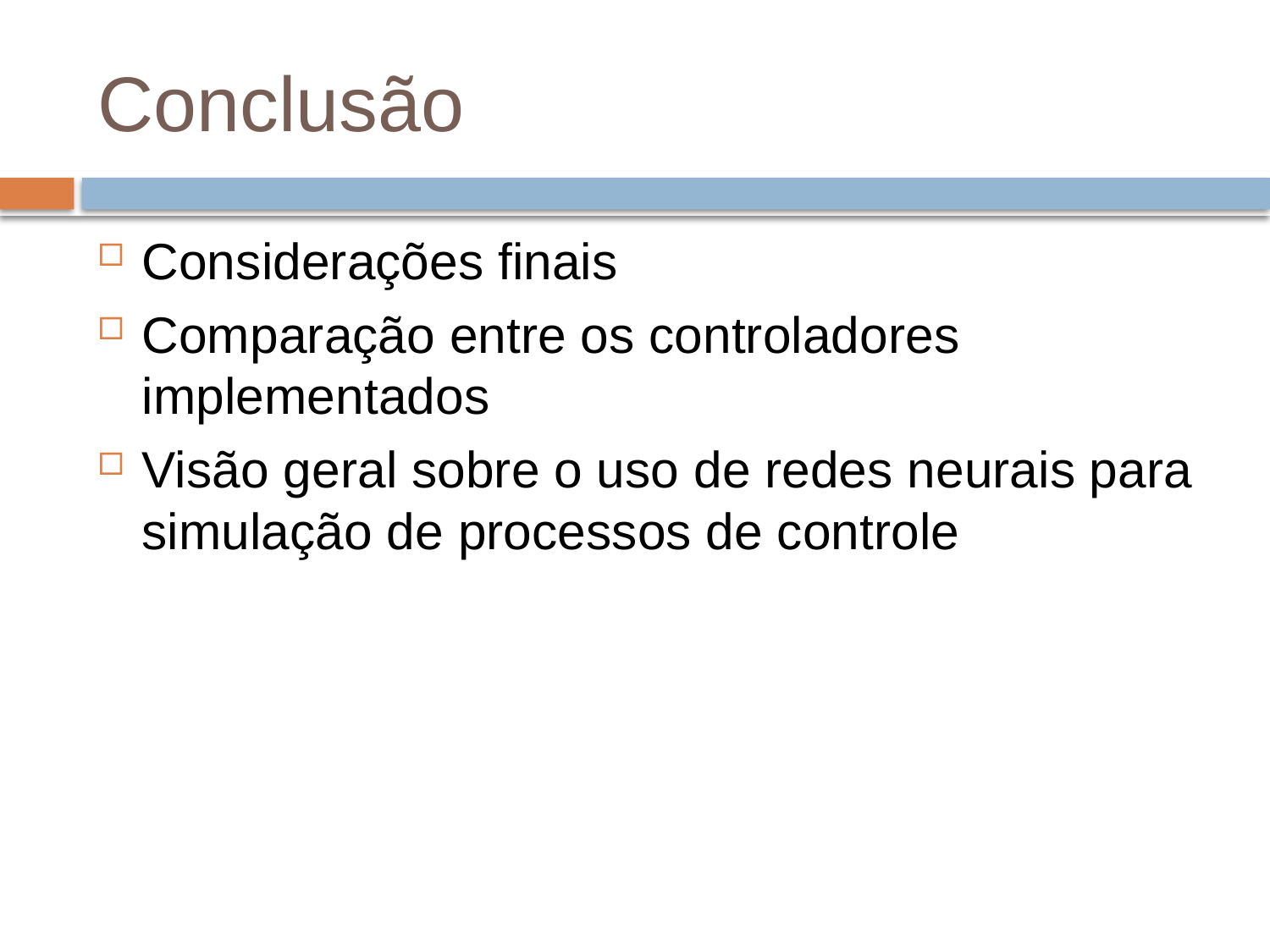

# Conclusão
Considerações finais
Comparação entre os controladores implementados
Visão geral sobre o uso de redes neurais para simulação de processos de controle